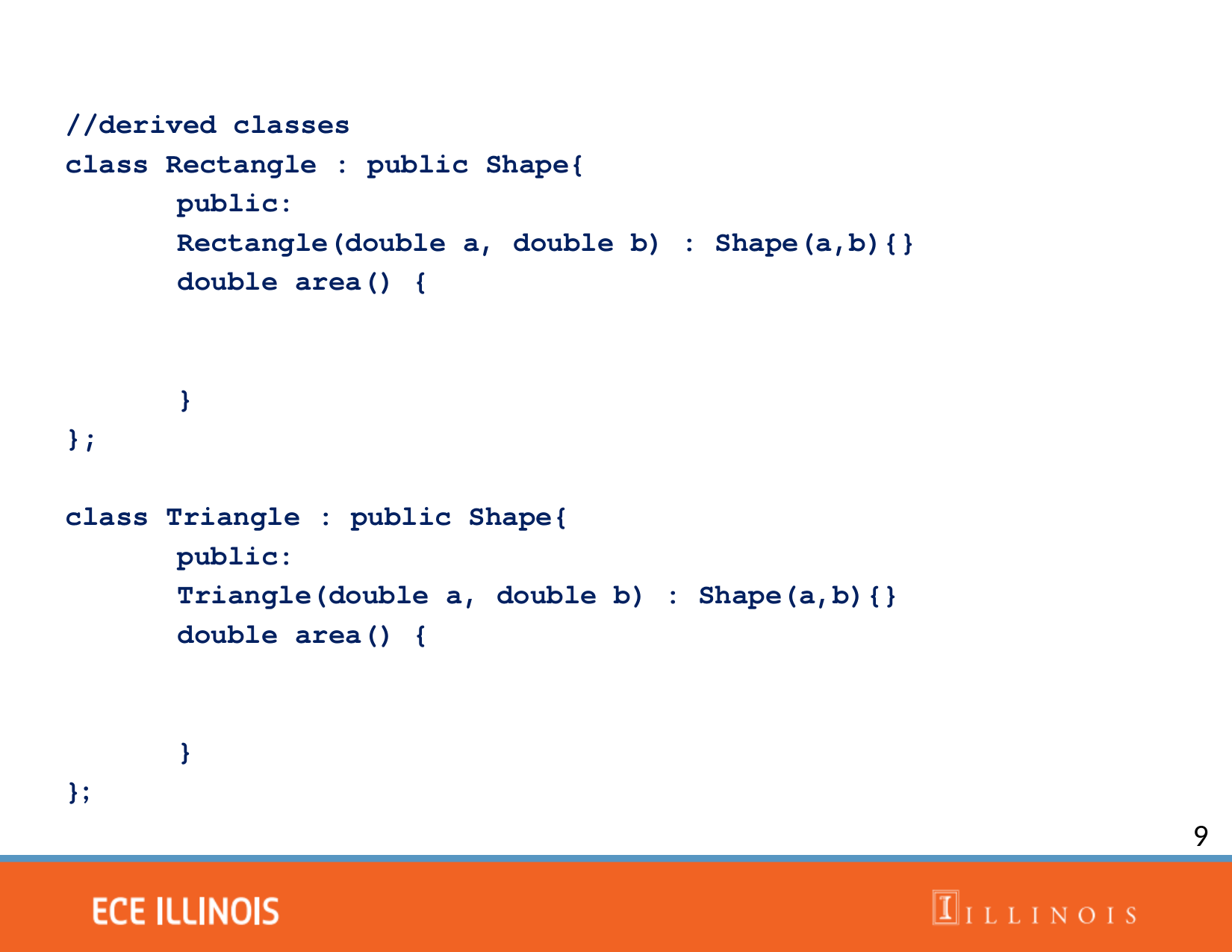

//derived classes
class Rectangle : public Shape{
	public:
	Rectangle(double a, double b) : Shape(a,b){}
	double area() {

	}
};

class Triangle : public Shape{
	public:
	Triangle(double a, double b) : Shape(a,b){}
	double area() {

	}
};
9